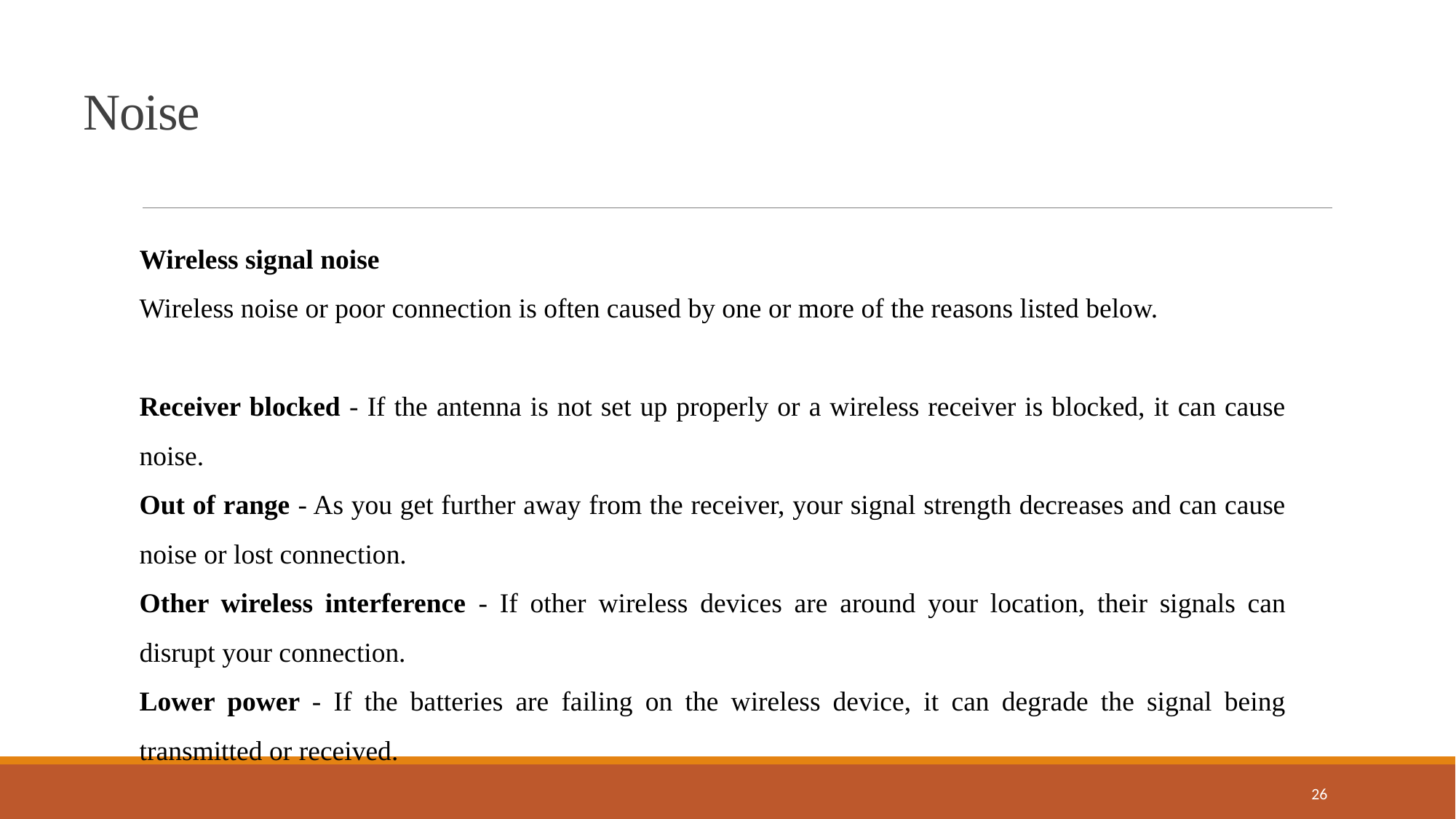

Noise
Wireless signal noise
Wireless noise or poor connection is often caused by one or more of the reasons listed below.

Receiver blocked - If the antenna is not set up properly or a wireless receiver is blocked, it can cause noise.
Out of range - As you get further away from the receiver, your signal strength decreases and can cause noise or lost connection.
Other wireless interference - If other wireless devices are around your location, their signals can disrupt your connection.
Lower power - If the batteries are failing on the wireless device, it can degrade the signal being transmitted or received.
26